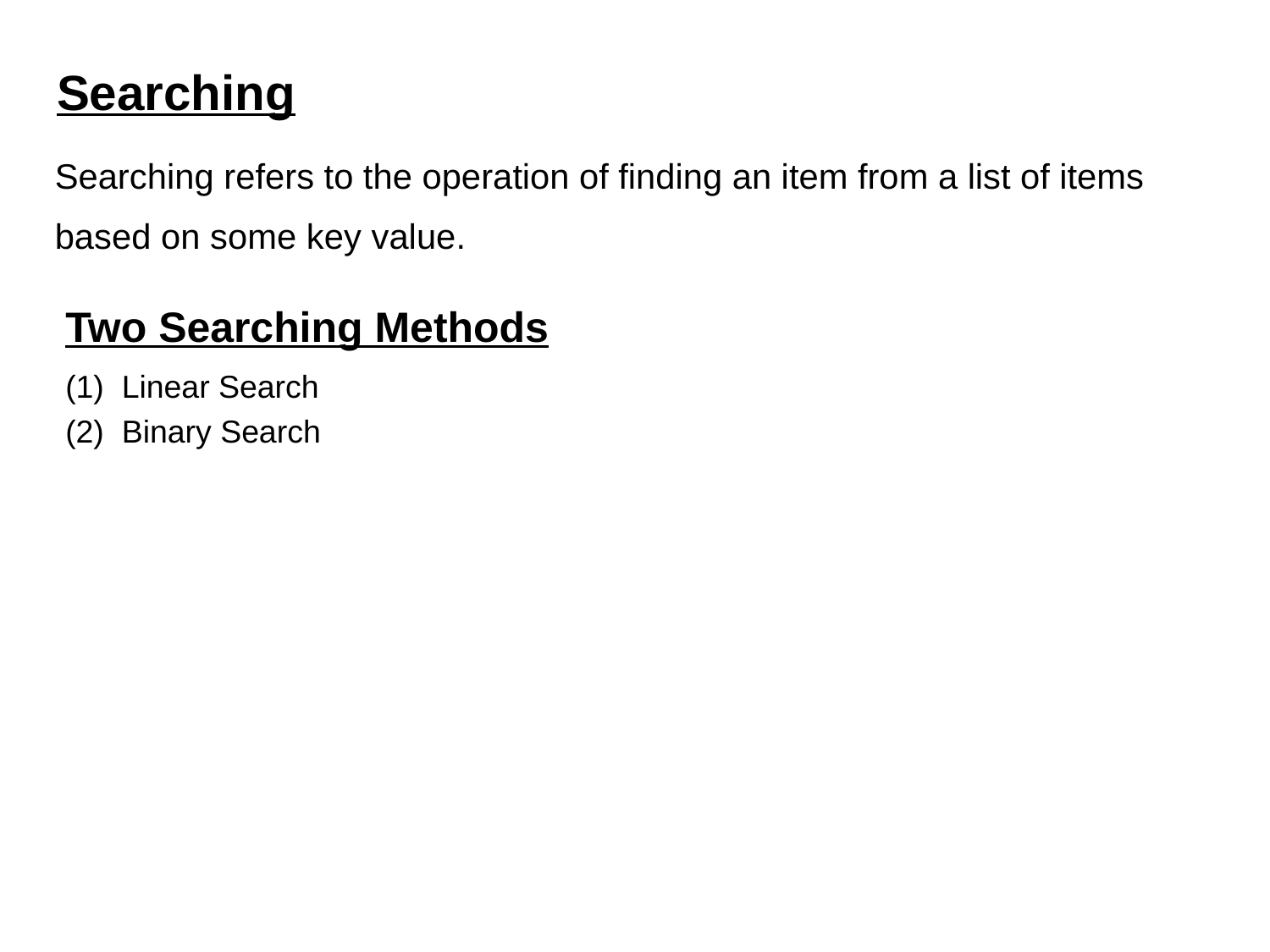

Searching
Searching refers to the operation of finding an item from a list of items
based on some key value.
Two Searching Methods

 Linear Search
 Binary Search